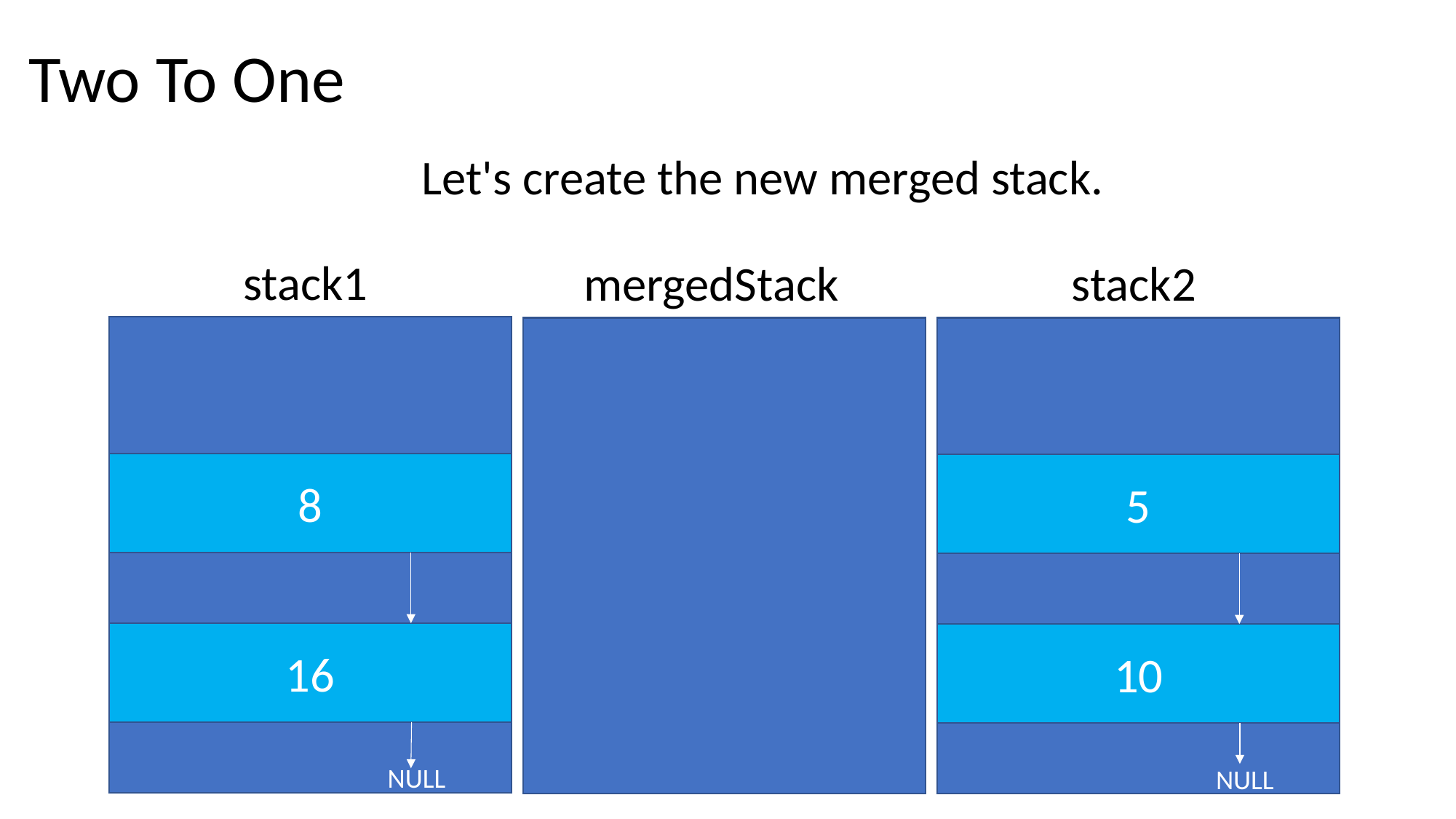

Two To One
Let's create the new merged stack.
stack1
mergedStack
stack2

8
5
16
10
NULL
NULL